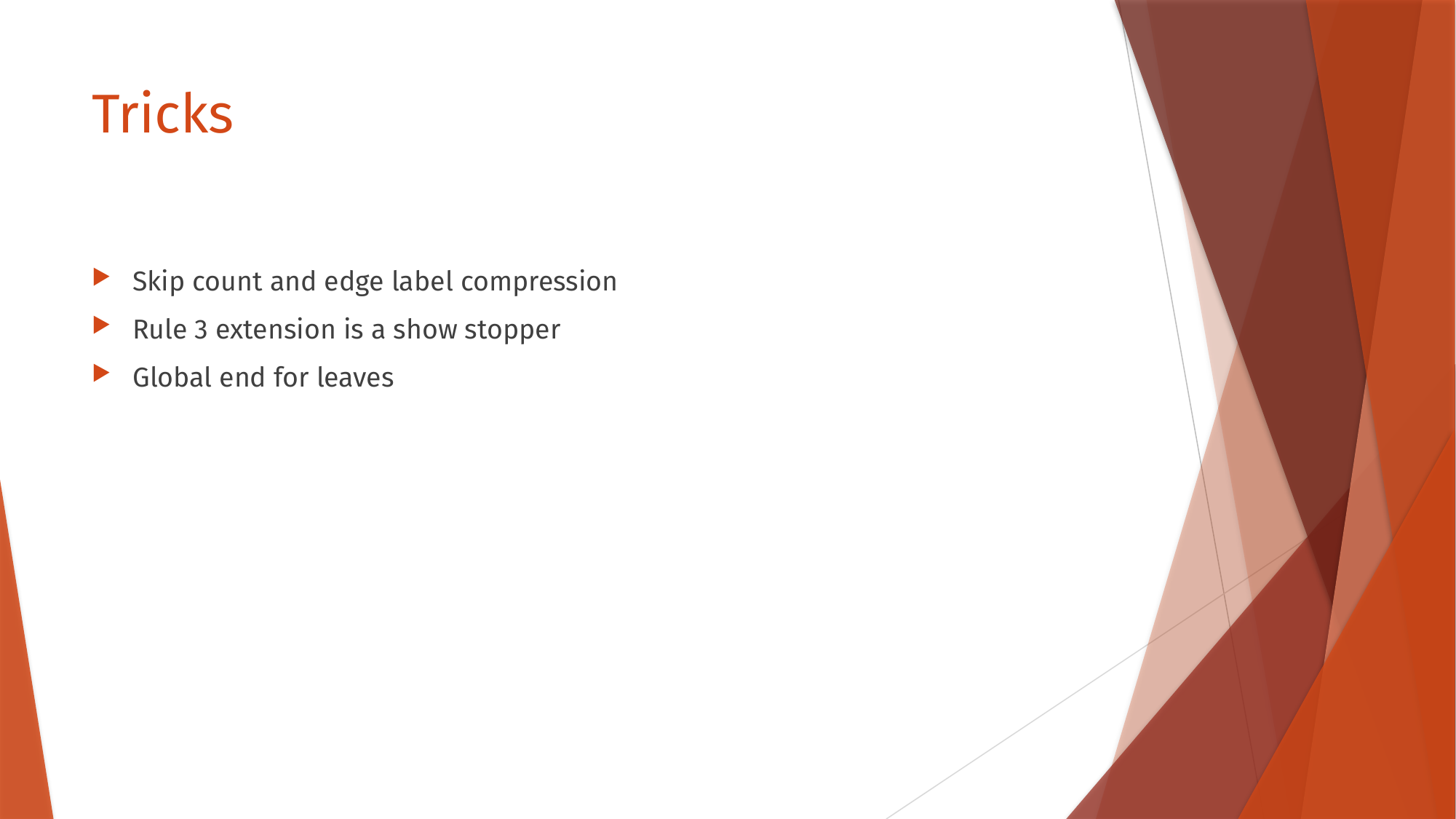

# Tricks
Skip count and edge label compression
Rule 3 extension is a show stopper
Global end for leaves